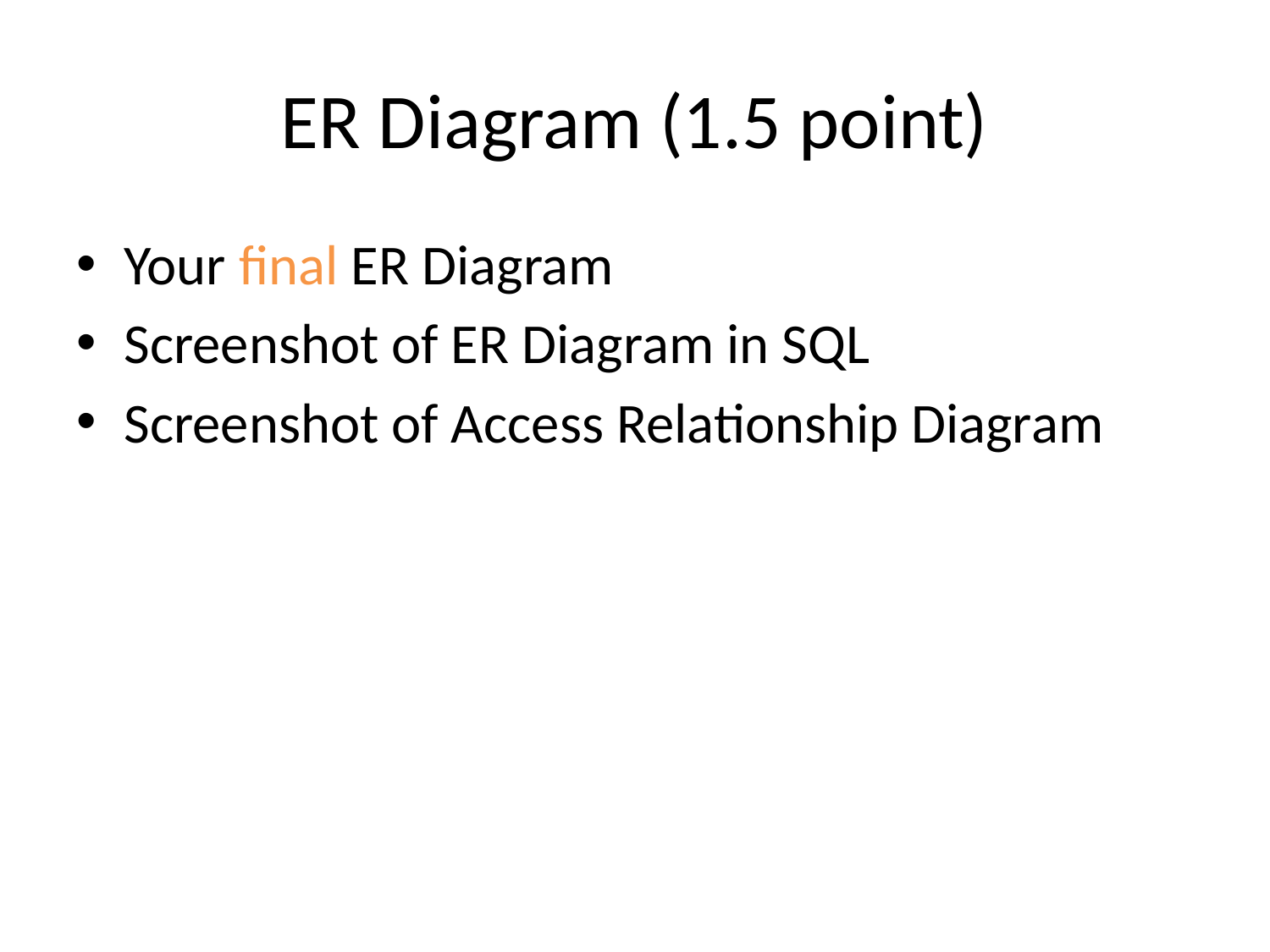

# ER Diagram (1.5 point)
Your final ER Diagram
Screenshot of ER Diagram in SQL
Screenshot of Access Relationship Diagram